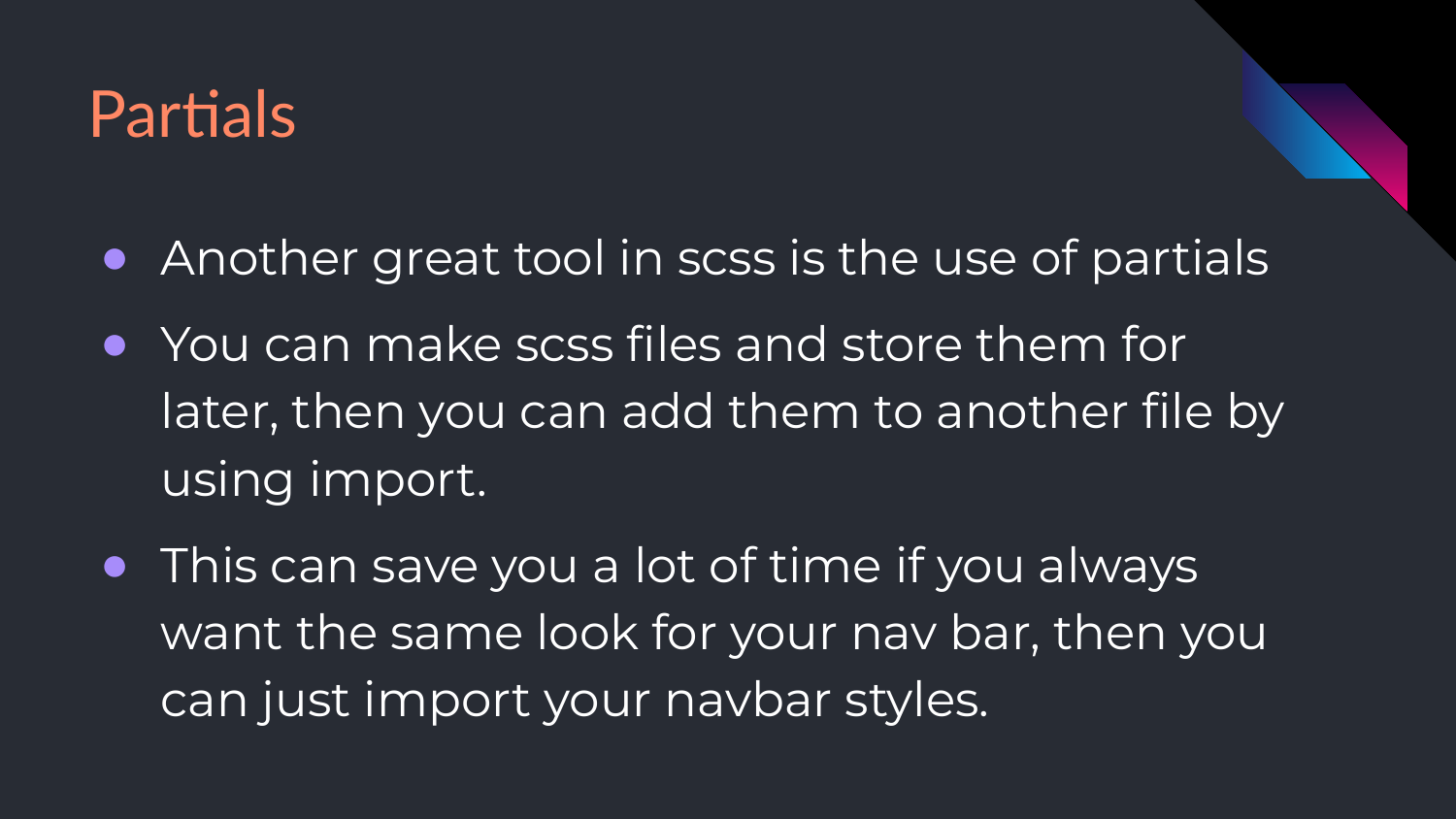

# Partials
Another great tool in scss is the use of partials
You can make scss files and store them for later, then you can add them to another file by using import.
This can save you a lot of time if you always want the same look for your nav bar, then you can just import your navbar styles.